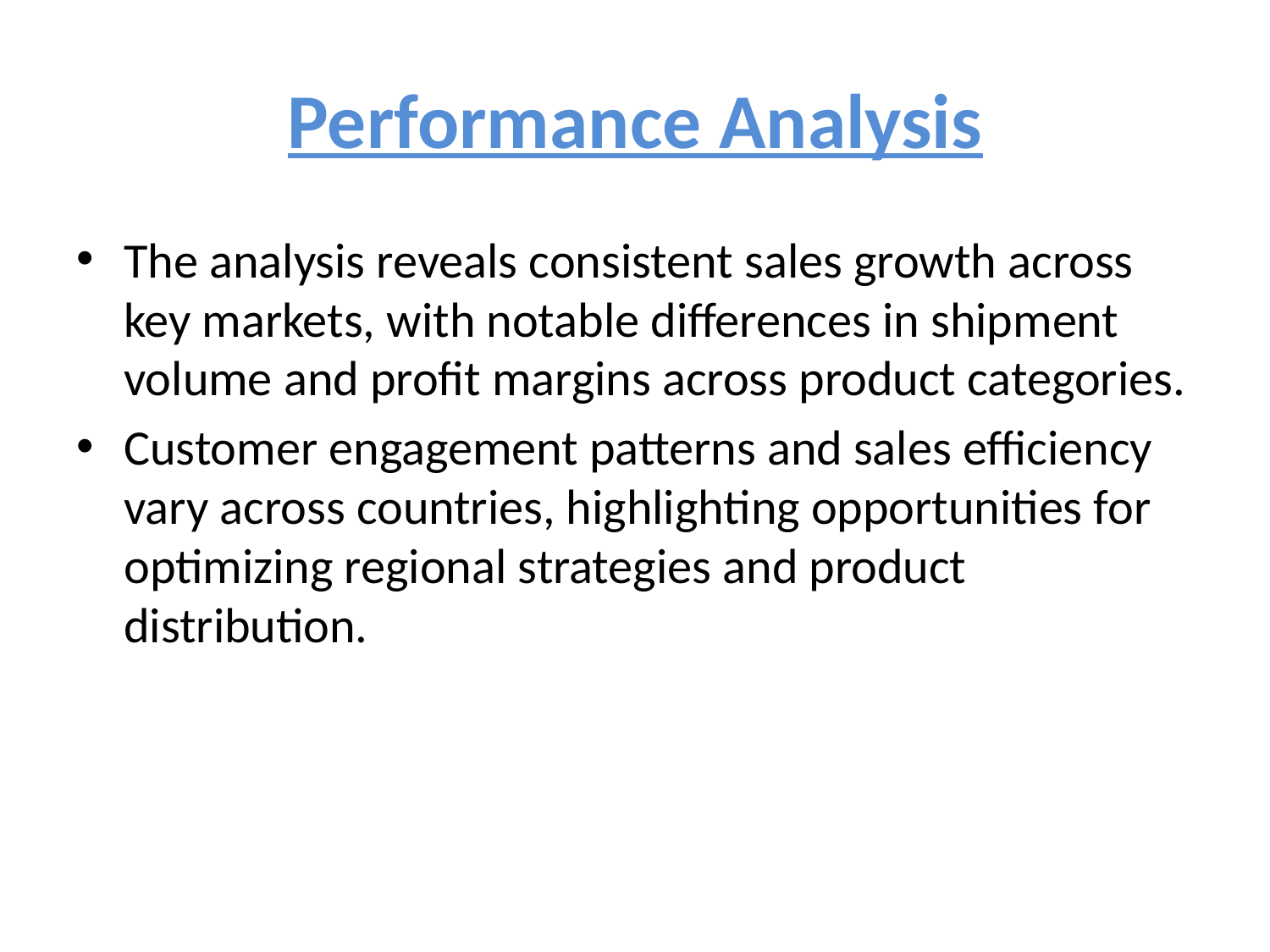

# Performance Analysis
The analysis reveals consistent sales growth across key markets, with notable differences in shipment volume and profit margins across product categories.
Customer engagement patterns and sales efficiency vary across countries, highlighting opportunities for optimizing regional strategies and product distribution.